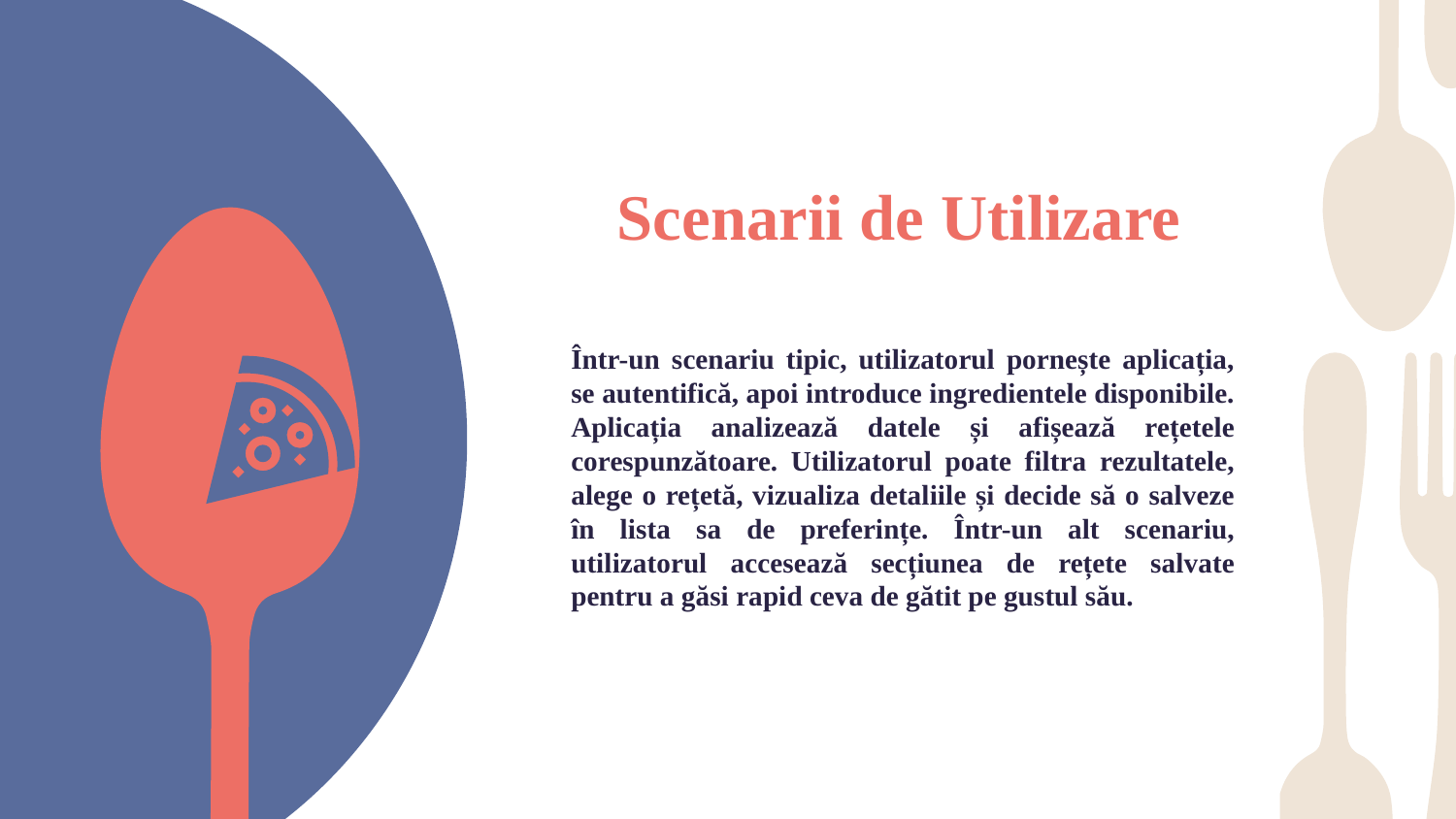

# Scenarii de Utilizare
Într-un scenariu tipic, utilizatorul pornește aplicația, se autentifică, apoi introduce ingredientele disponibile. Aplicația analizează datele și afișează rețetele corespunzătoare. Utilizatorul poate filtra rezultatele, alege o rețetă, vizualiza detaliile și decide să o salveze în lista sa de preferințe. Într-un alt scenariu, utilizatorul accesează secțiunea de rețete salvate pentru a găsi rapid ceva de gătit pe gustul său.